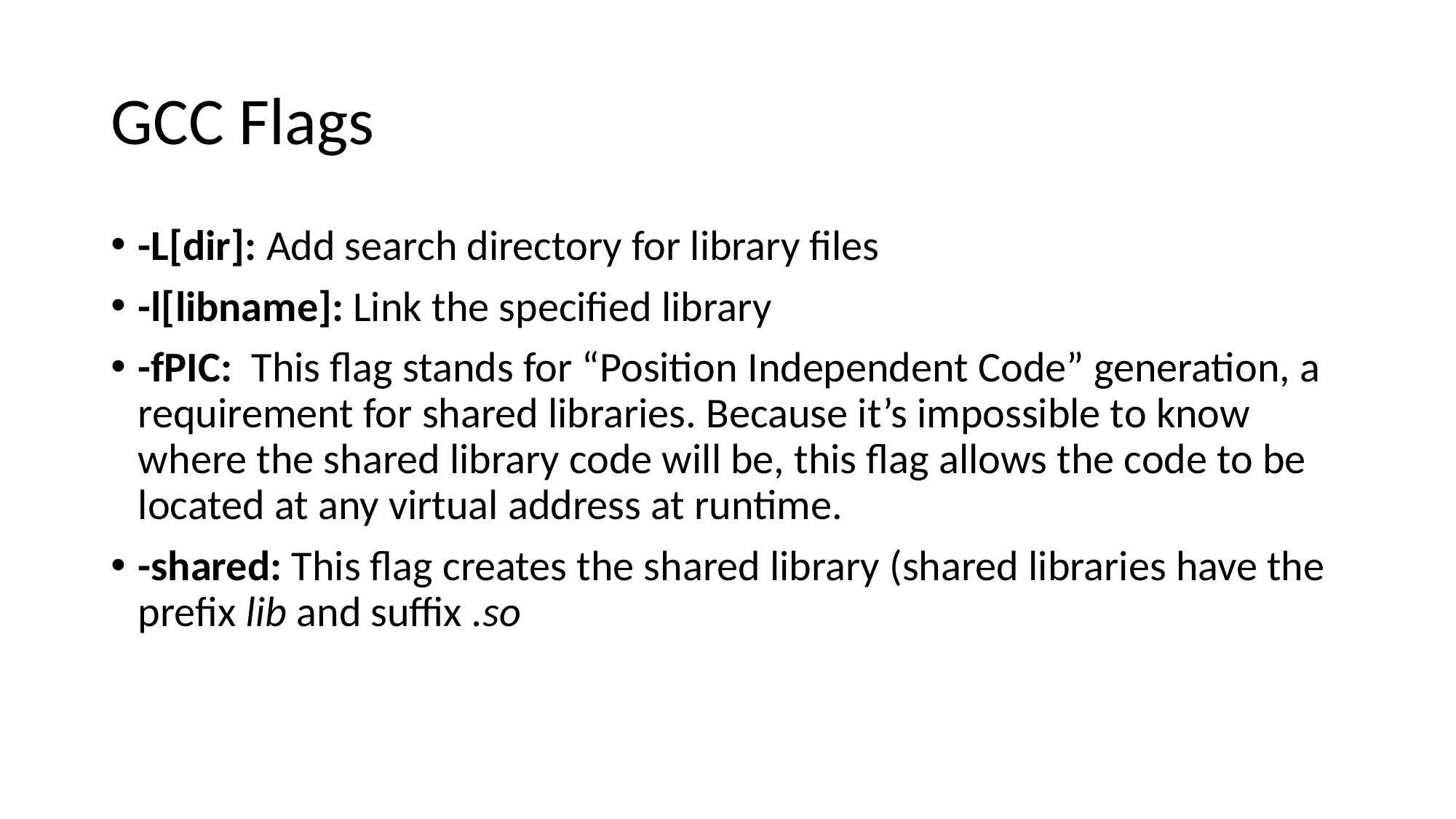

# GCC Flags
-L[dir]: Add search directory for library files
-l[libname]: Link the specified library
-fPIC:  This flag stands for “Position Independent Code” generation, a requirement for shared libraries. Because it’s impossible to know where the shared library code will be, this flag allows the code to be located at any virtual address at runtime.
-shared: This flag creates the shared library (shared libraries have the prefix lib and suffix .so